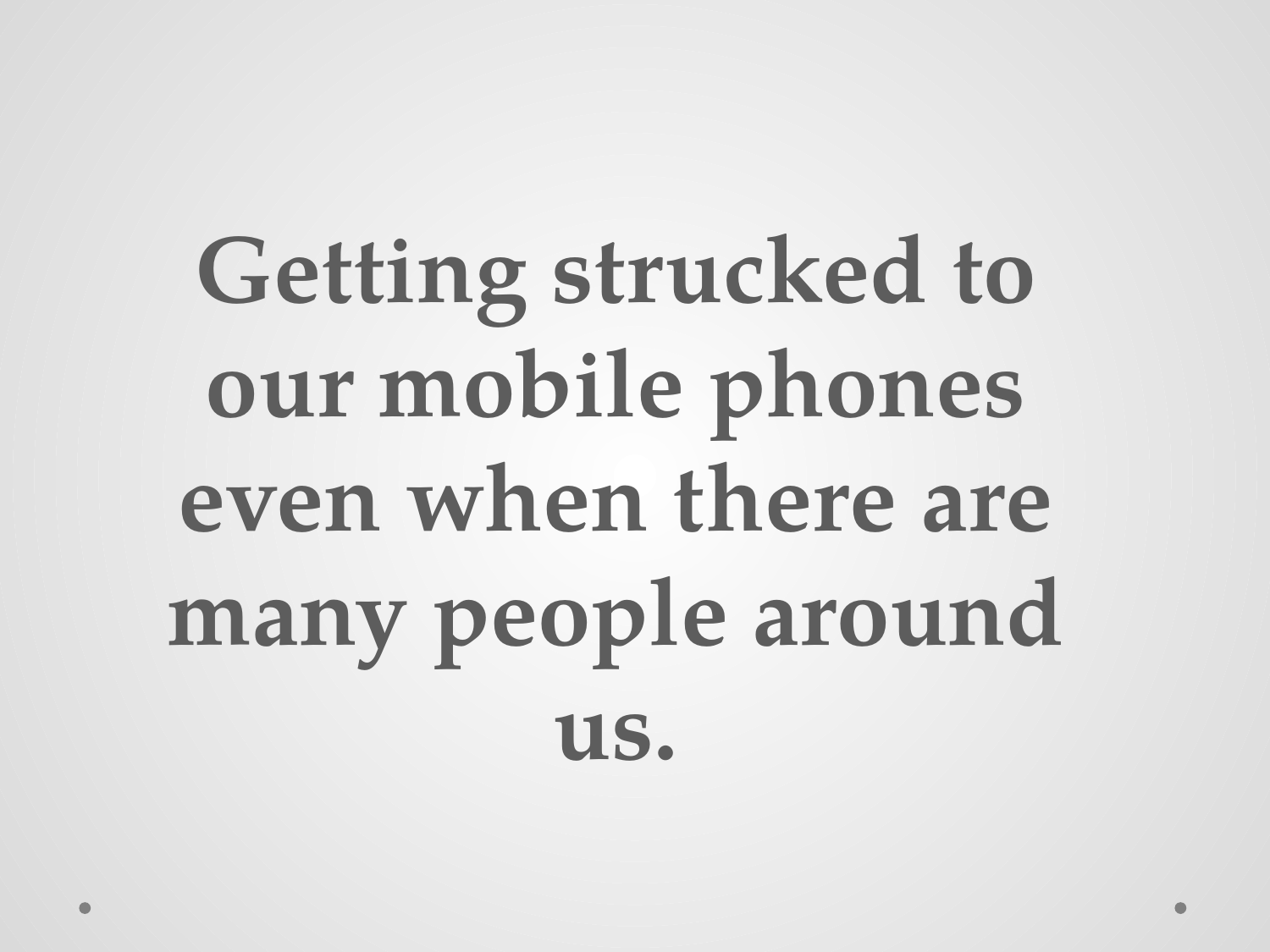

Getting strucked to our mobile phones even when there are many people around us.